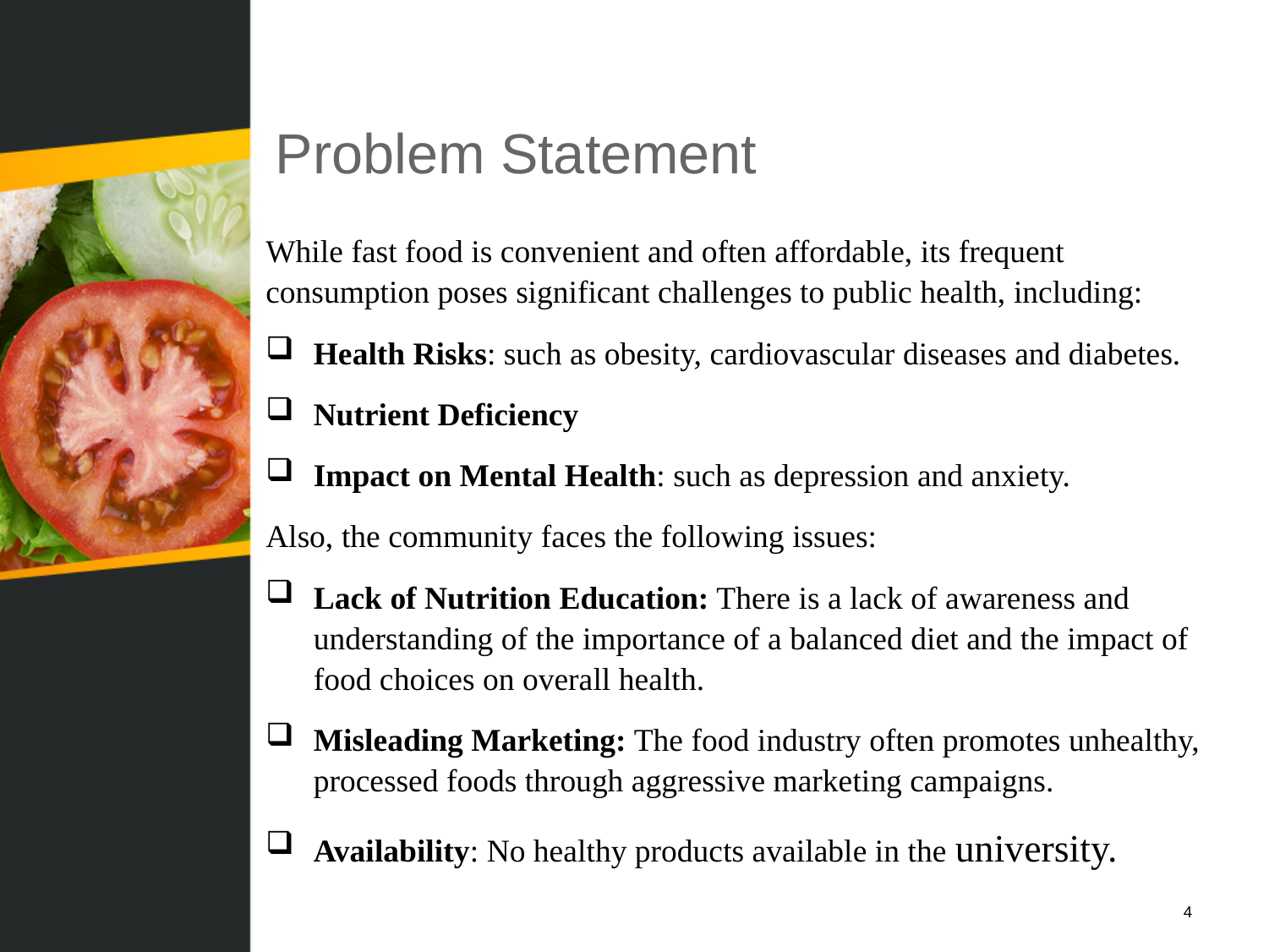

# Problem Statement
While fast food is convenient and often affordable, its frequent consumption poses significant challenges to public health, including:
Health Risks: such as obesity, cardiovascular diseases and diabetes.
Nutrient Deficiency
Impact on Mental Health: such as depression and anxiety.
Also, the community faces the following issues:
Lack of Nutrition Education: There is a lack of awareness and understanding of the importance of a balanced diet and the impact of food choices on overall health.
Misleading Marketing: The food industry often promotes unhealthy, processed foods through aggressive marketing campaigns.
Availability: No healthy products available in the university.

4